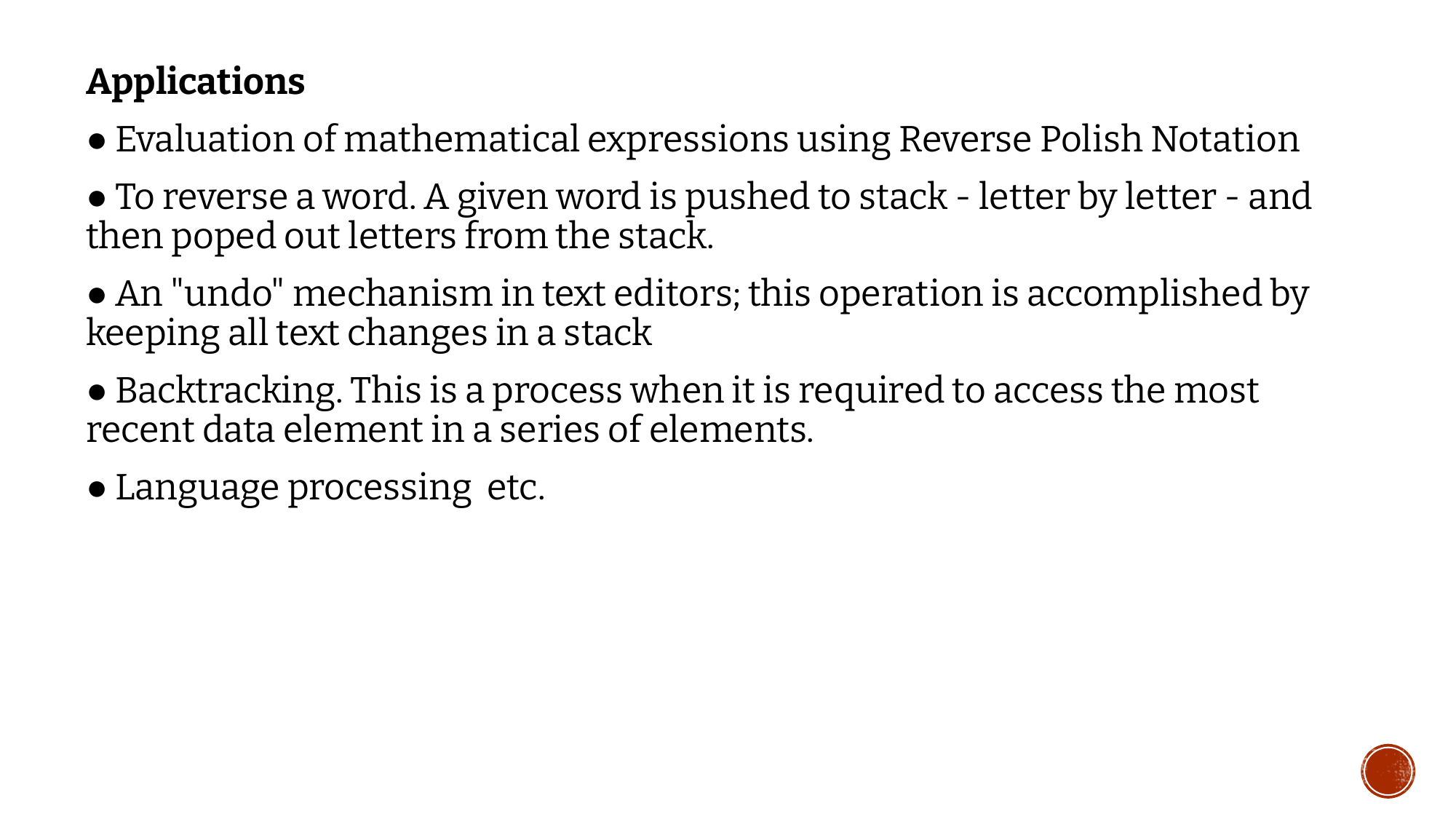

Applications
● Evaluation of mathematical expressions using Reverse Polish Notation
● To reverse a word. A given word is pushed to stack - letter by letter - and then poped out letters from the stack.
● An "undo" mechanism in text editors; this operation is accomplished by keeping all text changes in a stack
● Backtracking. This is a process when it is required to access the most recent data element in a series of elements.
● Language processing  etc.